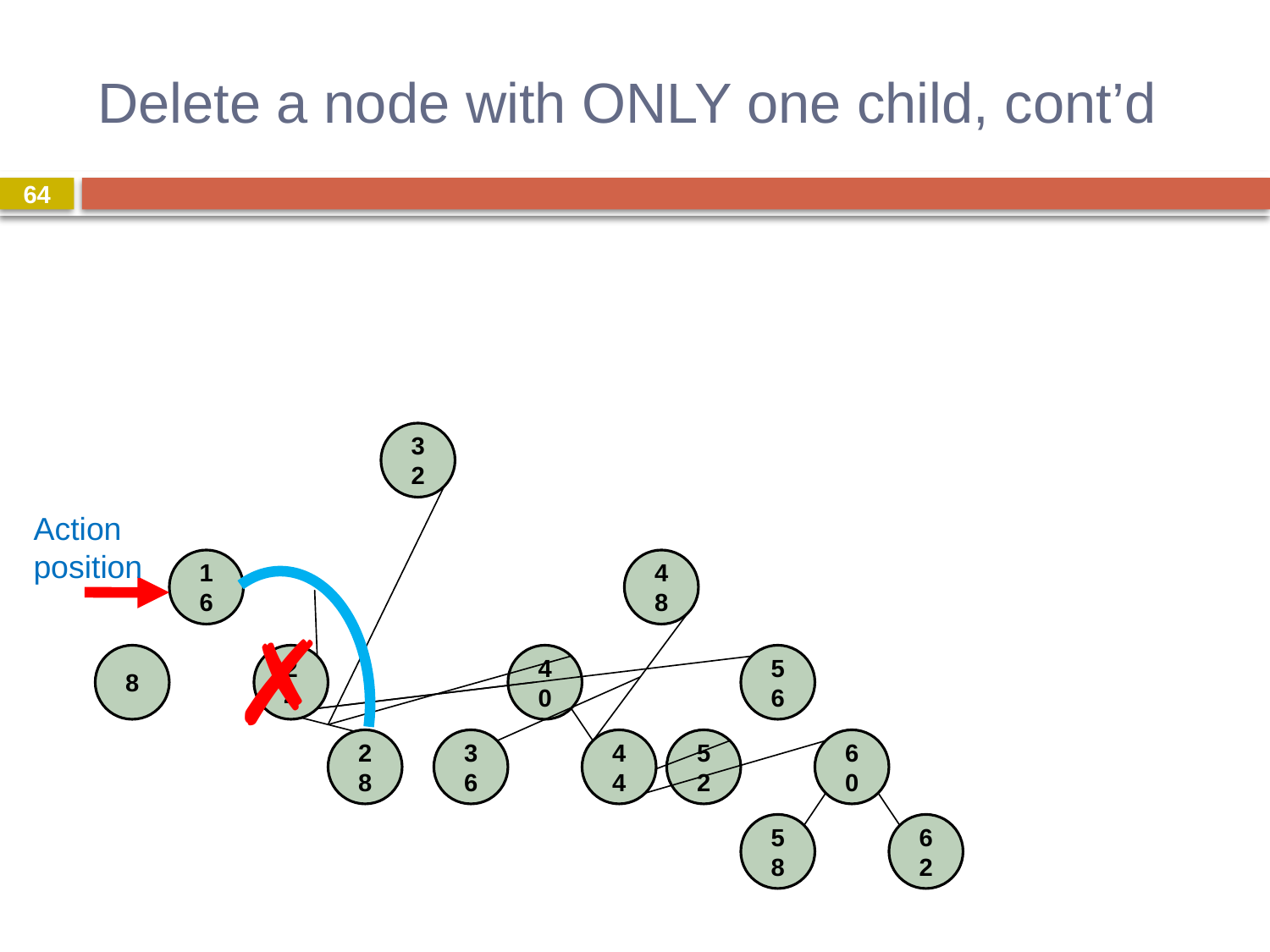

# Delete a node with ONLY one child, cont’d
64
32
Action position
16
48

✗
8
24
40
56
28
36
44
52
60
58
62